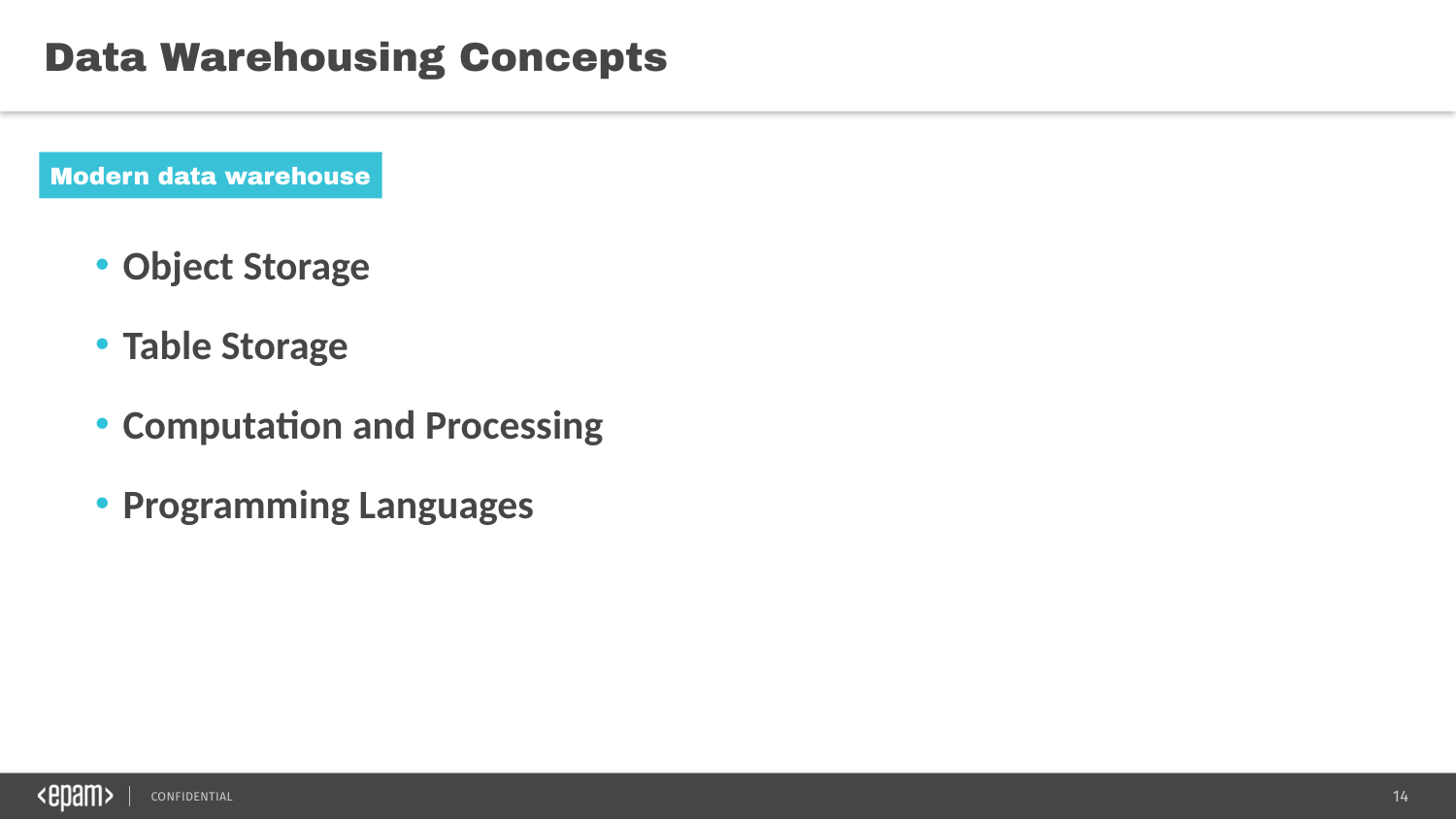

Data Warehousing Concepts
Modern data warehouse
Object Storage
Table Storage
Computation and Processing
Programming Languages